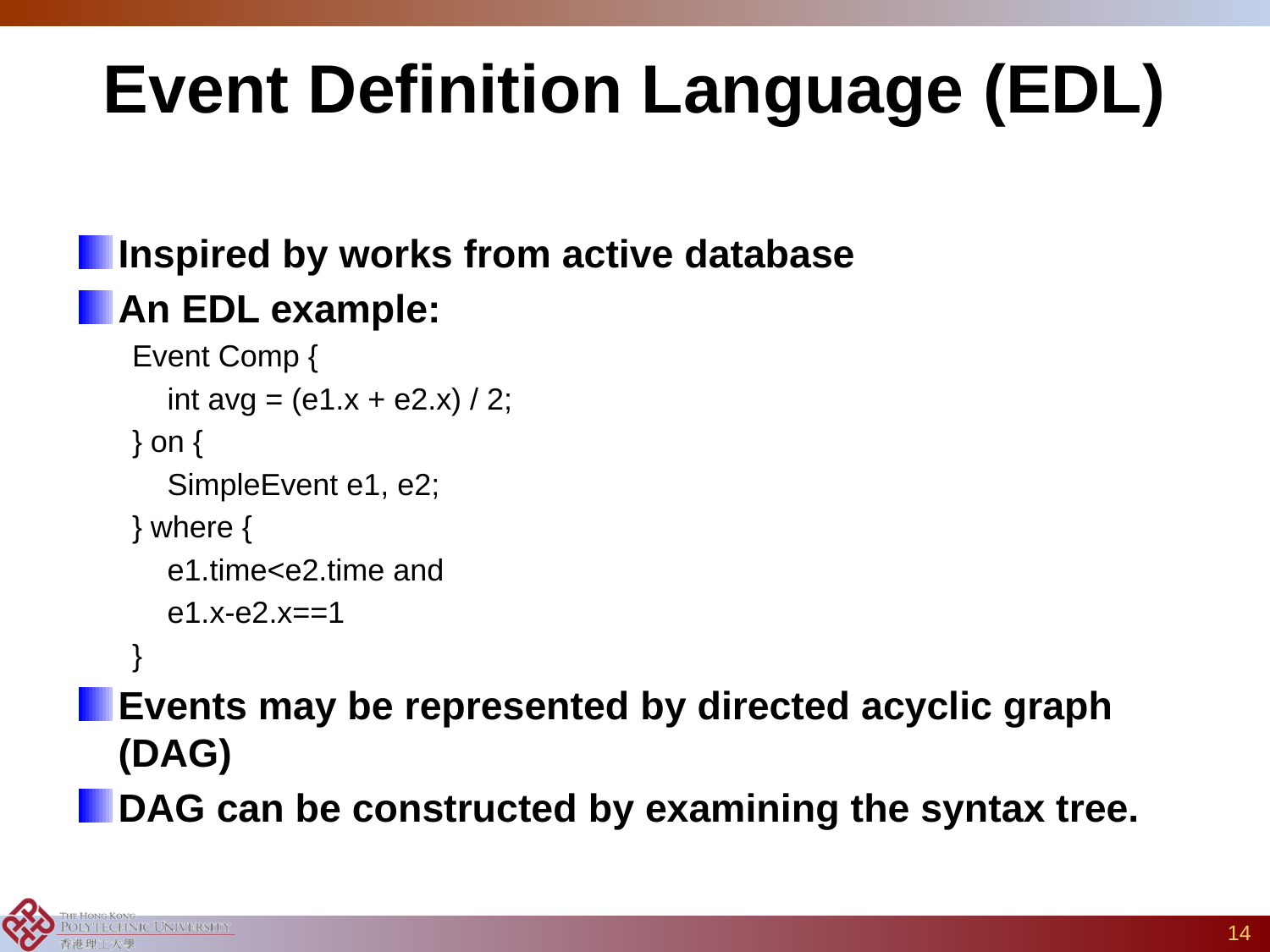

# Event Definition Language (EDL)
Inspired by works from active database
An EDL example:
Event Comp {
	int avg = (e1.x + e2.x) / 2;
} on {
	SimpleEvent e1, e2;
} where {
	e1.time<e2.time and
	e1.x-e2.x==1
}
Events may be represented by directed acyclic graph (DAG)
DAG can be constructed by examining the syntax tree.